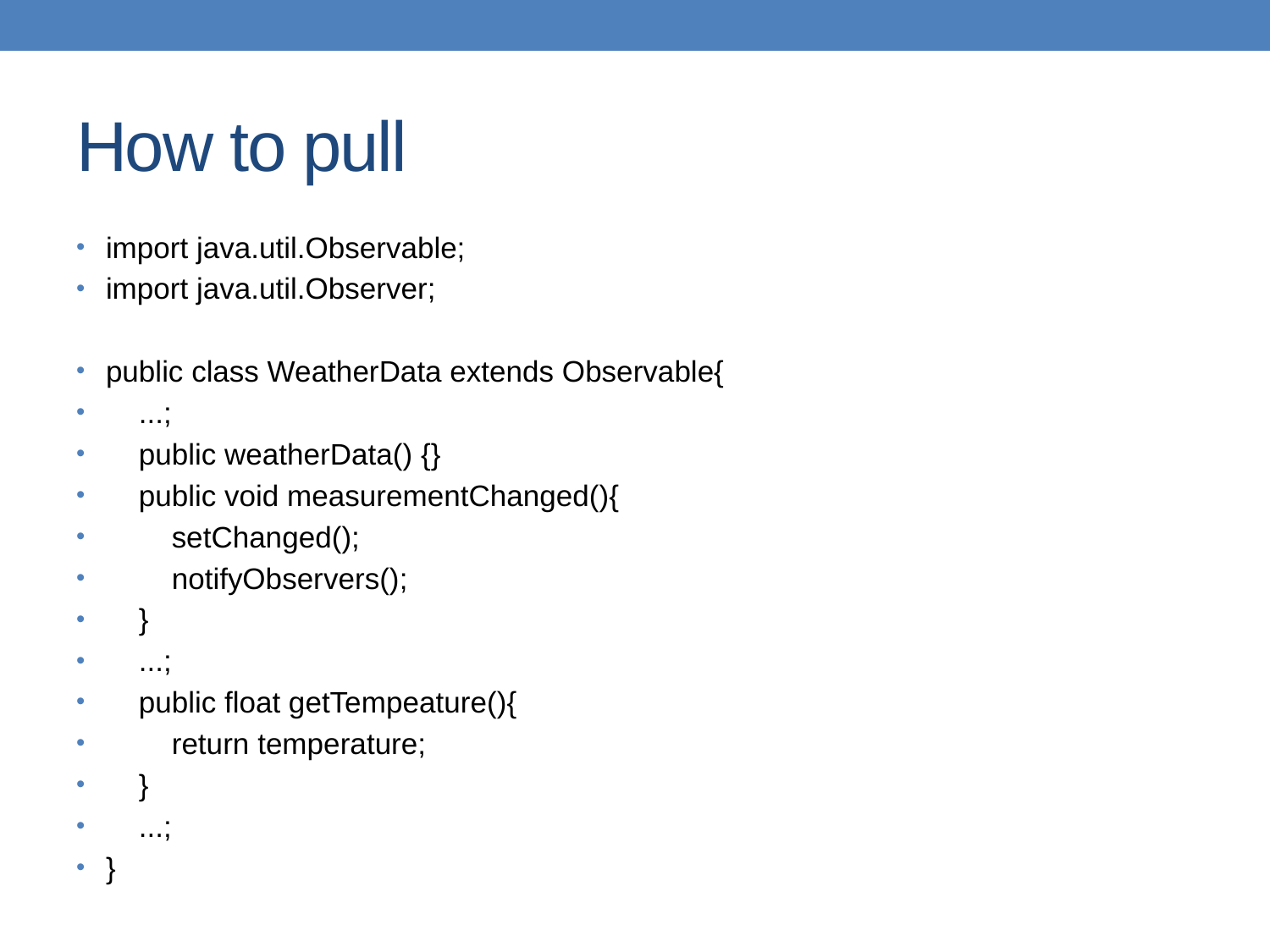

33
# How to pull
import java.util.Observable;
import java.util.Observer;

public class WeatherData extends Observable{
    ...;
    public weatherData() {}
    public void measurementChanged(){
        setChanged();
        notifyObservers();
    }
    ...;
    public float getTempeature(){
        return temperature;
    }
    ...;
}